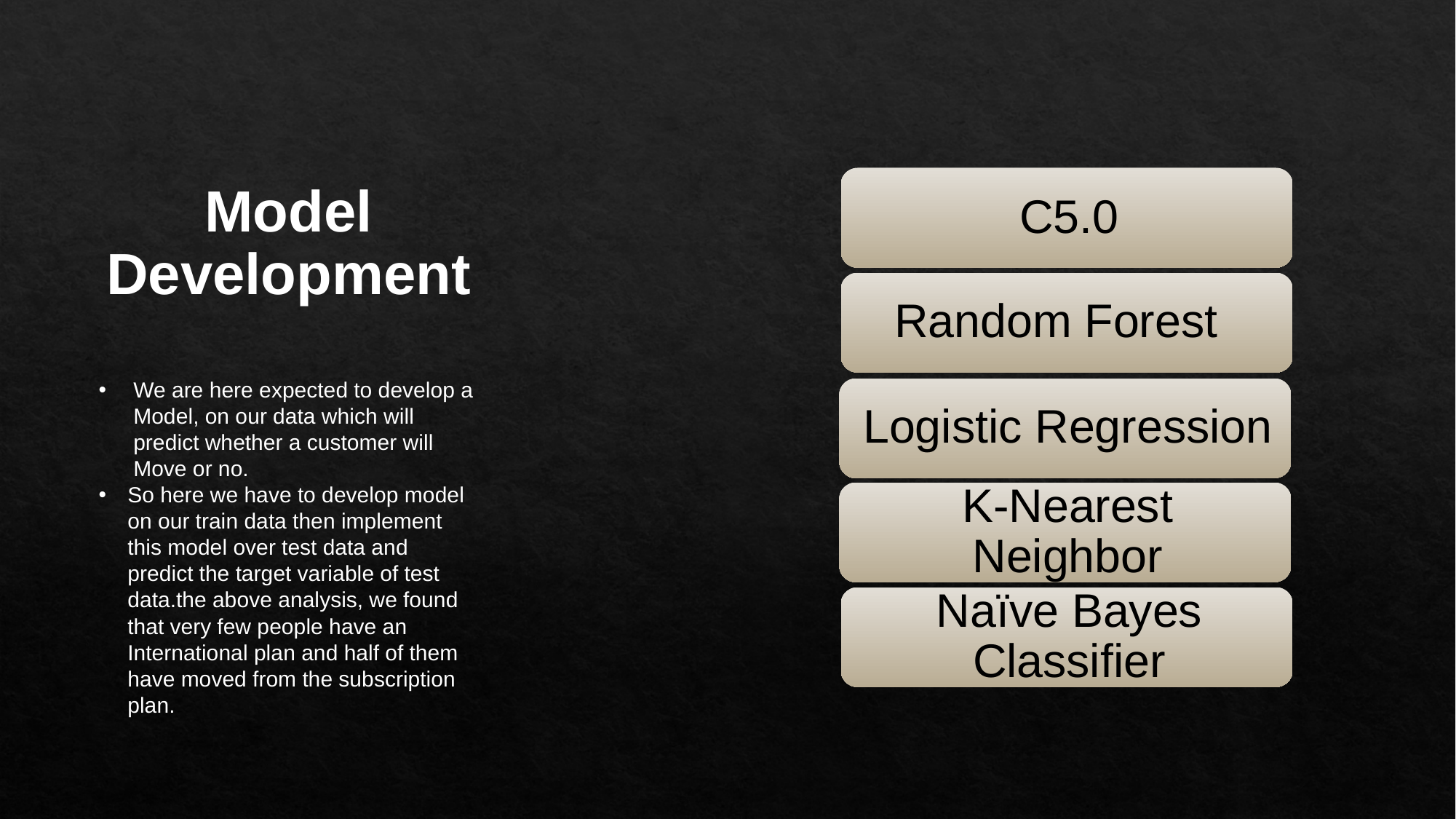

Model Development
C5.0
Random Forest
Logistic Regression
K-Nearest Neighbor
Naïve Bayes Classifier

We are here expected to develop a Model, on our data which will predict whether a customer will Move or no.
So here we have to develop model on our train data then implement this model over test data and predict the target variable of test data.the above analysis, we found that very few people have an International plan and half of them have moved from the subscription plan.